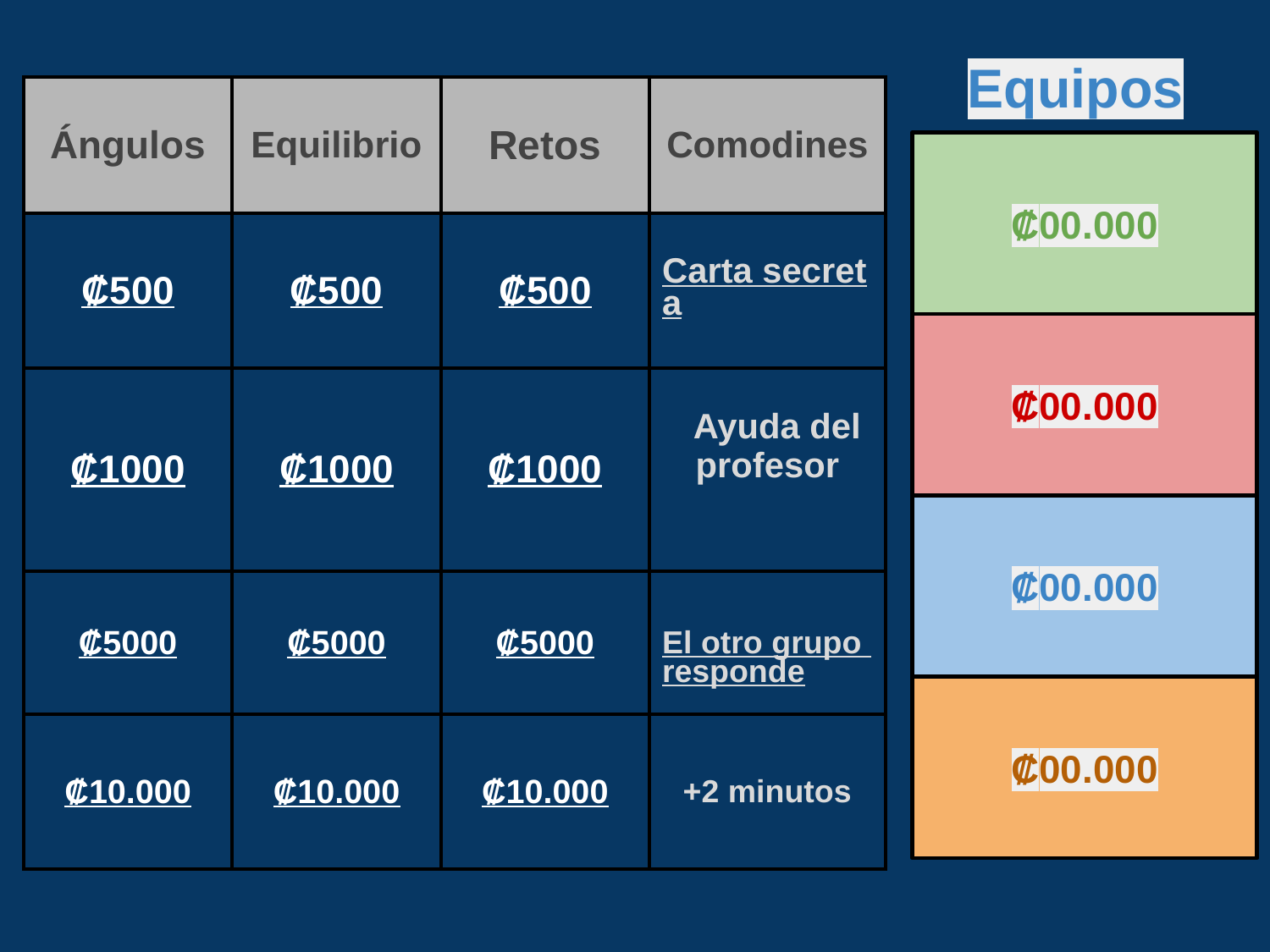

Equipos
| Ángulos | Equilibrio | Retos | Comodines |
| --- | --- | --- | --- |
| ₡500 | ₡500 | ₡500 | Carta secreta |
| ₡1000 | ₡1000 | ₡1000 | Ayuda del profesor |
| ₡5000 | ₡5000 | ₡5000 | El otro grupo responde |
| ₡10.000 | ₡10.000 | ₡10.000 | +2 minutos |
₡00.000
₡00.000
₡00.000
₡00.000